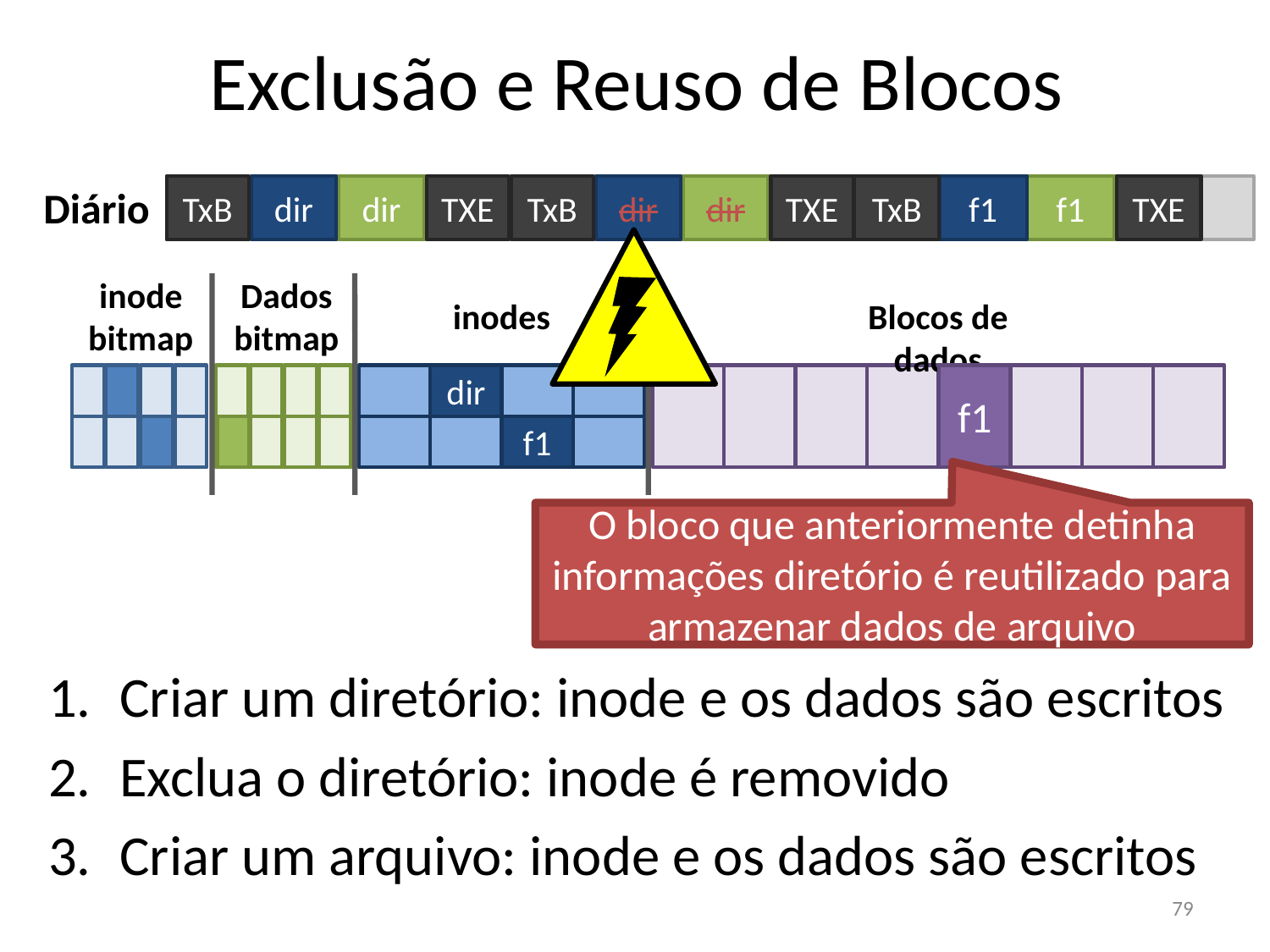

Exclusão e Reuso de Blocos
Diário

TxB
dir
dir
TXE
TxB
dir
dir
TXE
TxB
f1
f1
TXE

inode
bitmap
Dados
bitmap
inodes
Blocos de dados

dir
f1
dir

f1
O bloco que anteriormente detinha informações diretório é reutilizado para armazenar dados de arquivo
Criar um diretório: inode e os dados são escritos
Exclua o diretório: inode é removido
Criar um arquivo: inode e os dados são escritos
79